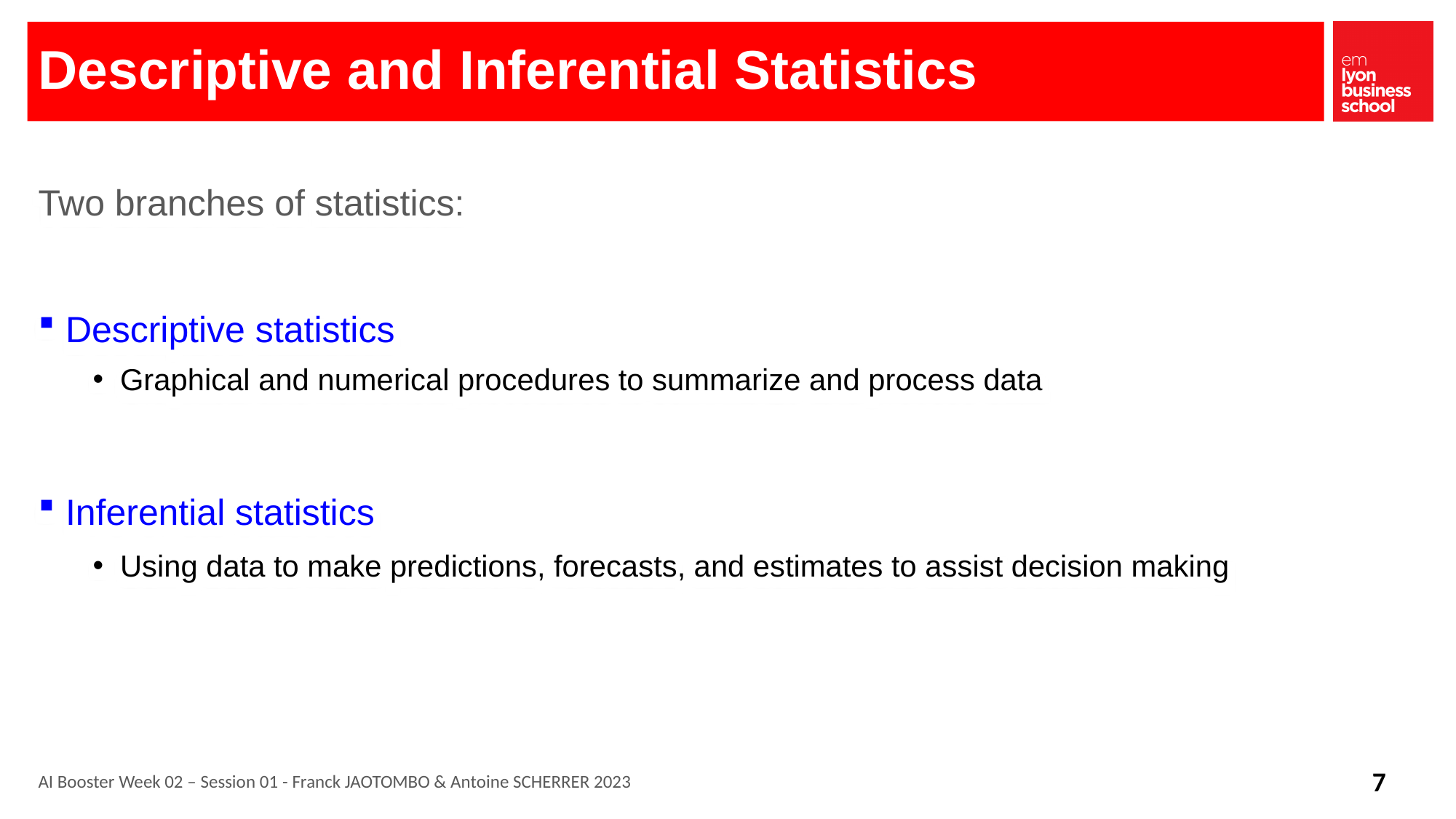

# Descriptive and Inferential Statistics
Two branches of statistics:

Descriptive statistics
Graphical and numerical procedures to summarize and process data

Inferential statistics
Using data to make predictions, forecasts, and estimates to assist decision making

AI Booster Week 02 – Session 01 - Franck JAOTOMBO & Antoine SCHERRER 2023
7